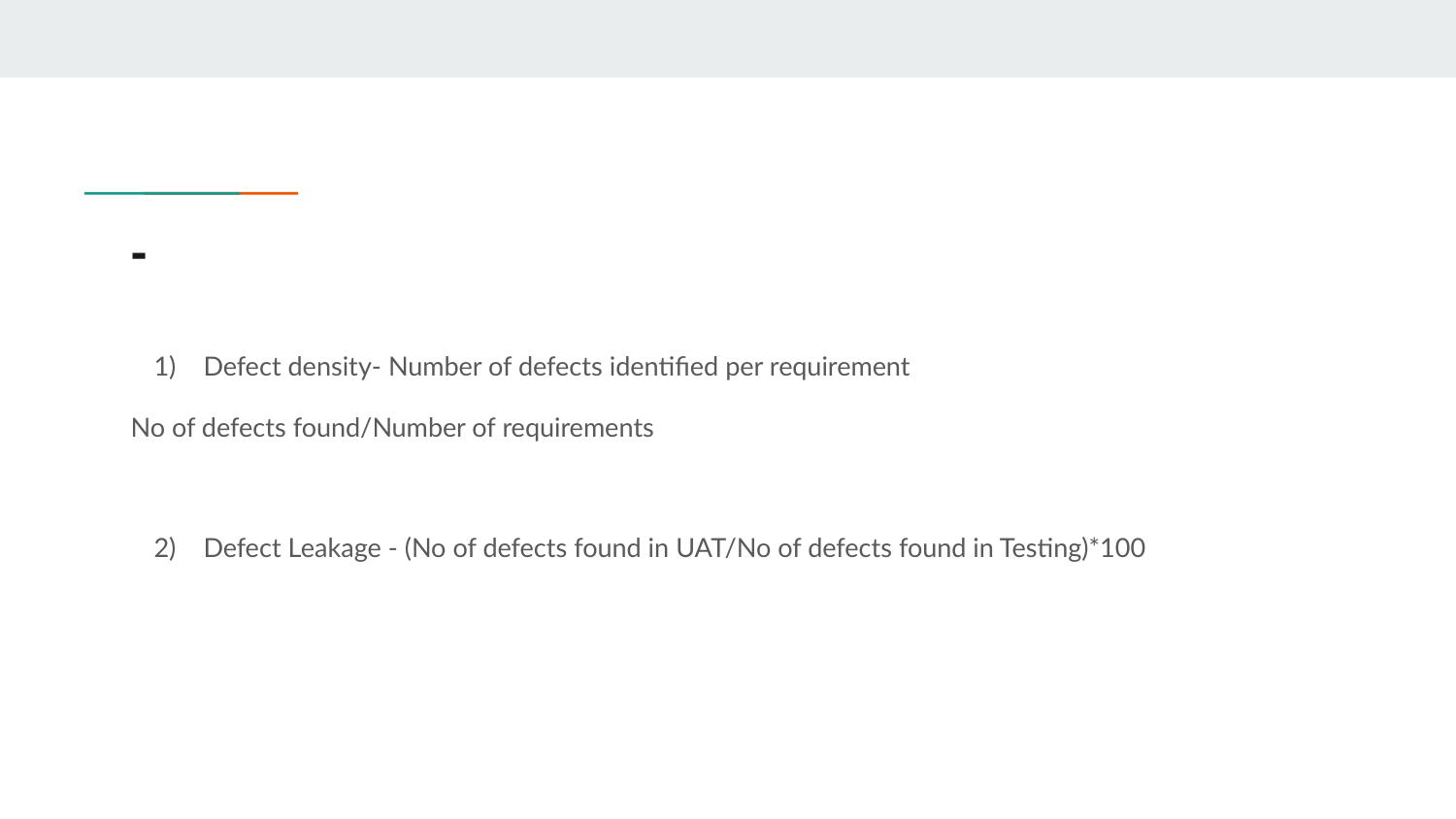

# -
Defect density- Number of defects identified per requirement
No of defects found/Number of requirements

Defect Leakage - (No of defects found in UAT/No of defects found in Testing)*100